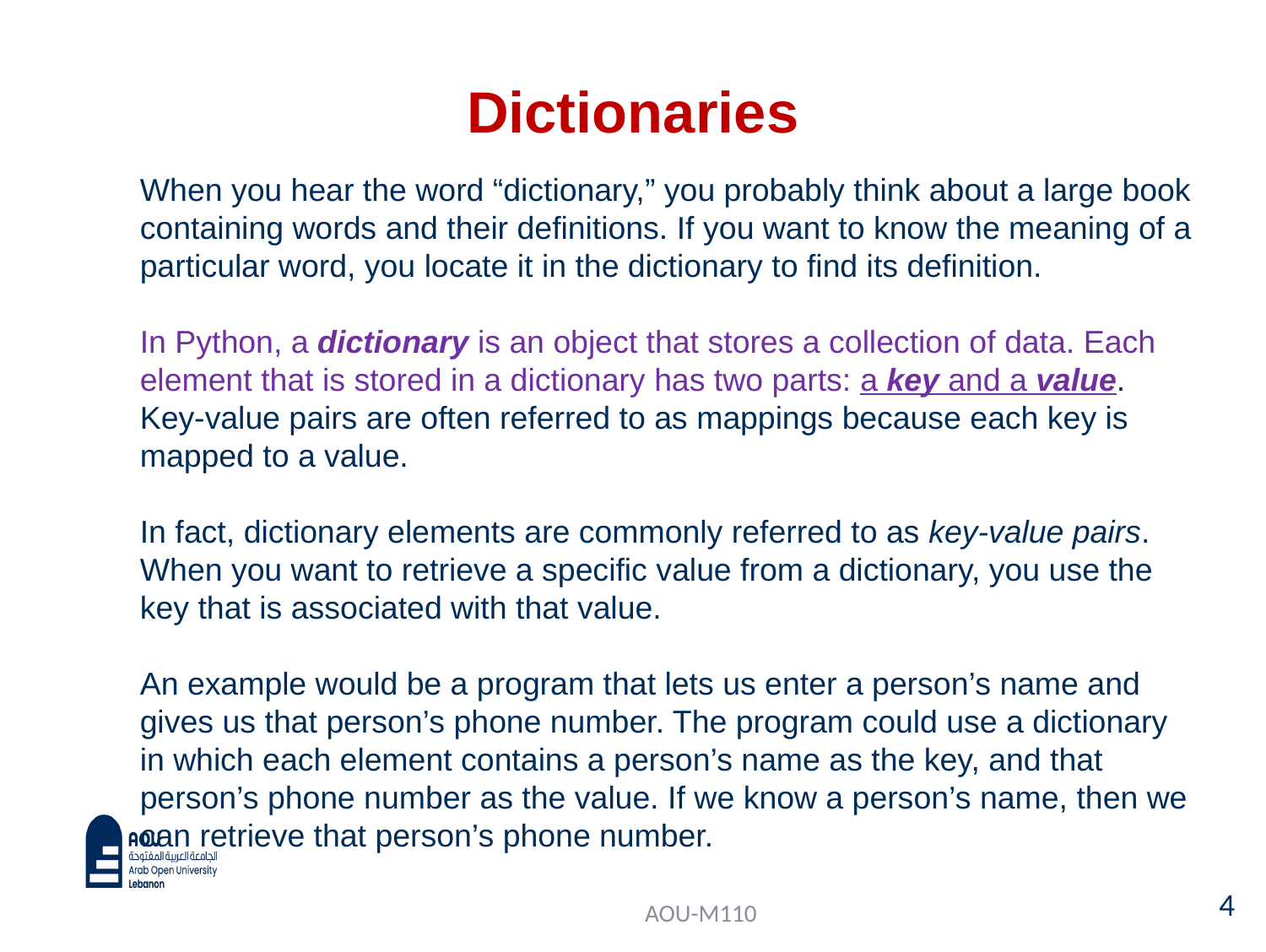

# Dictionaries
When you hear the word “dictionary,” you probably think about a large book containing words and their definitions. If you want to know the meaning of a particular word, you locate it in the dictionary to find its definition.

In Python, a dictionary is an object that stores a collection of data. Each element that is stored in a dictionary has two parts: a key and a value. Key-value pairs are often referred to as mappings because each key is mapped to a value.

In fact, dictionary elements are commonly referred to as key-value pairs. When you want to retrieve a specific value from a dictionary, you use the key that is associated with that value.

An example would be a program that lets us enter a person’s name and gives us that person’s phone number. The program could use a dictionary in which each element contains a person’s name as the key, and that person’s phone number as the value. If we know a person’s name, then we can retrieve that person’s phone number.
4
AOU-M110